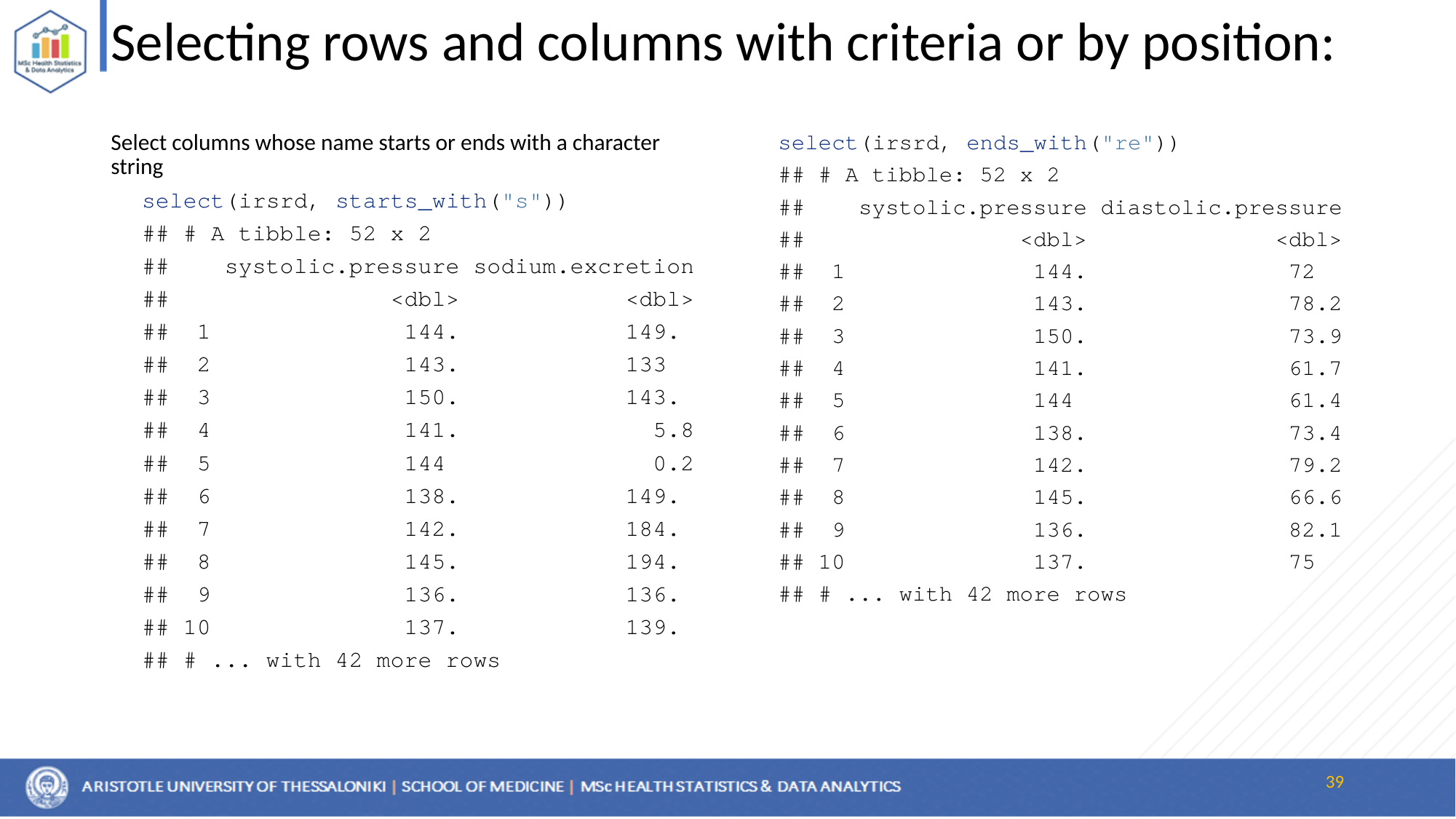

# Selecting rows and columns with criteria or by position:
Select columns whose name starts or ends with a character string
select(irsrd, starts_with("s"))
## # A tibble: 52 x 2
##    systolic.pressure sodium.excretion
##                <dbl>            <dbl>
##  1              144.            149.
##  2              143.            133
##  3              150.            143.
##  4              141.              5.8
##  5              144               0.2
##  6              138.            149.
##  7              142.            184.
##  8              145.            194.
##  9              136.            136.
## 10              137.            139.
## # ... with 42 more rows
select(irsrd, ends_with("re"))
## # A tibble: 52 x 2
##    systolic.pressure diastolic.pressure
##                <dbl>              <dbl>
##  1              144.               72
##  2              143.               78.2
##  3              150.               73.9
##  4              141.               61.7
##  5              144                61.4
##  6              138.               73.4
##  7              142.               79.2
##  8              145.               66.6
##  9              136.               82.1
## 10              137.               75
## # ... with 42 more rows

39